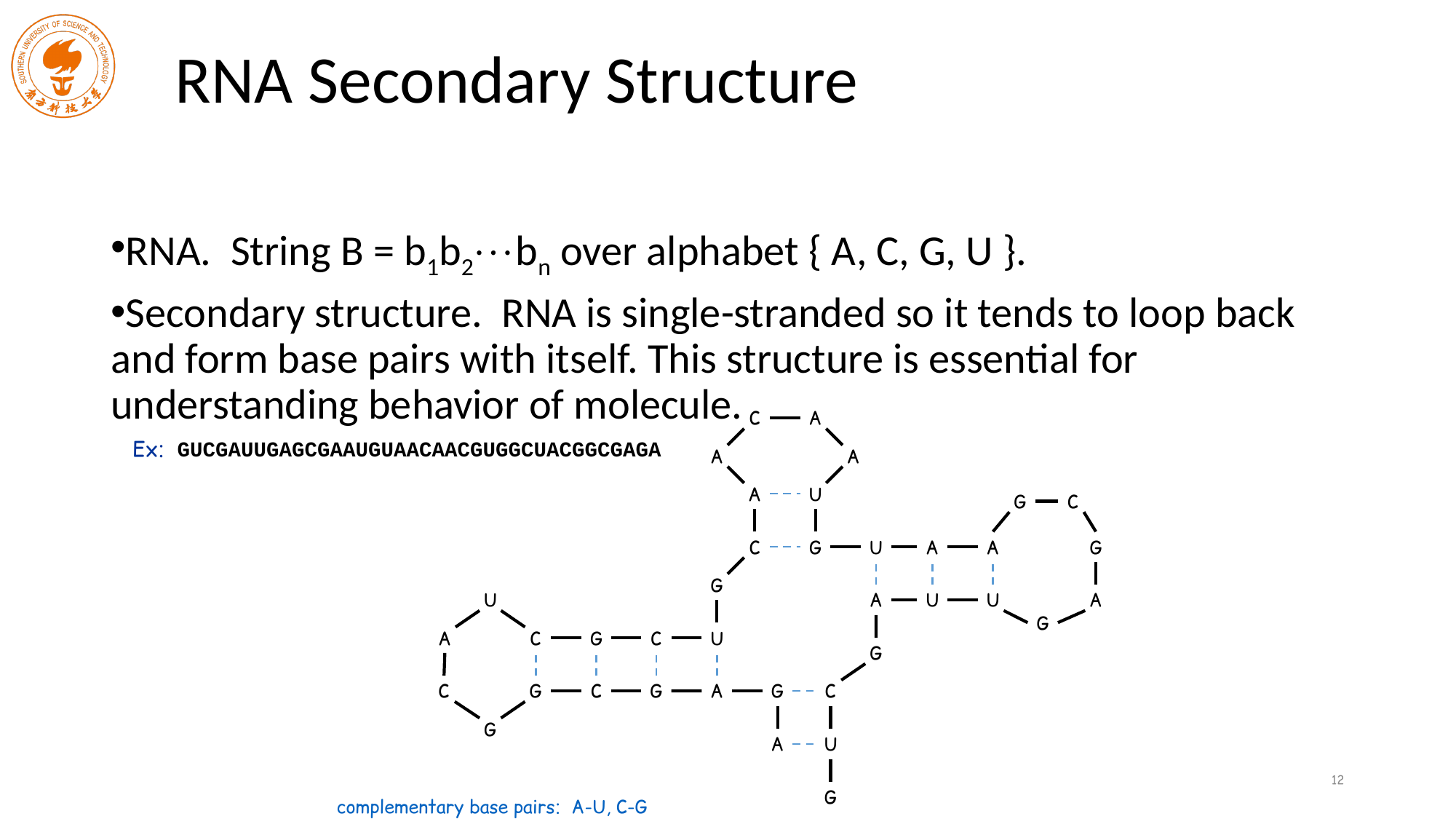

# RNA Secondary Structure
RNA.  String B = b1b2…bn over alphabet { A, C, G, U }.
Secondary structure.  RNA is single-stranded so it tends to loop back and form base pairs with itself. This structure is essential for understanding behavior of molecule.

C
A
Ex:  GUCGAUUGAGCGAAUGUAACAACGUGGCUACGGCGAGA
A
A
A
U
G
C
C
G
U
A
A
G
G
U
A
U
U
A
G
A
C
G
C
U
G
C
G
C
G
A
G
C
G
A
U
12
G
complementary base pairs:  A-U, C-G